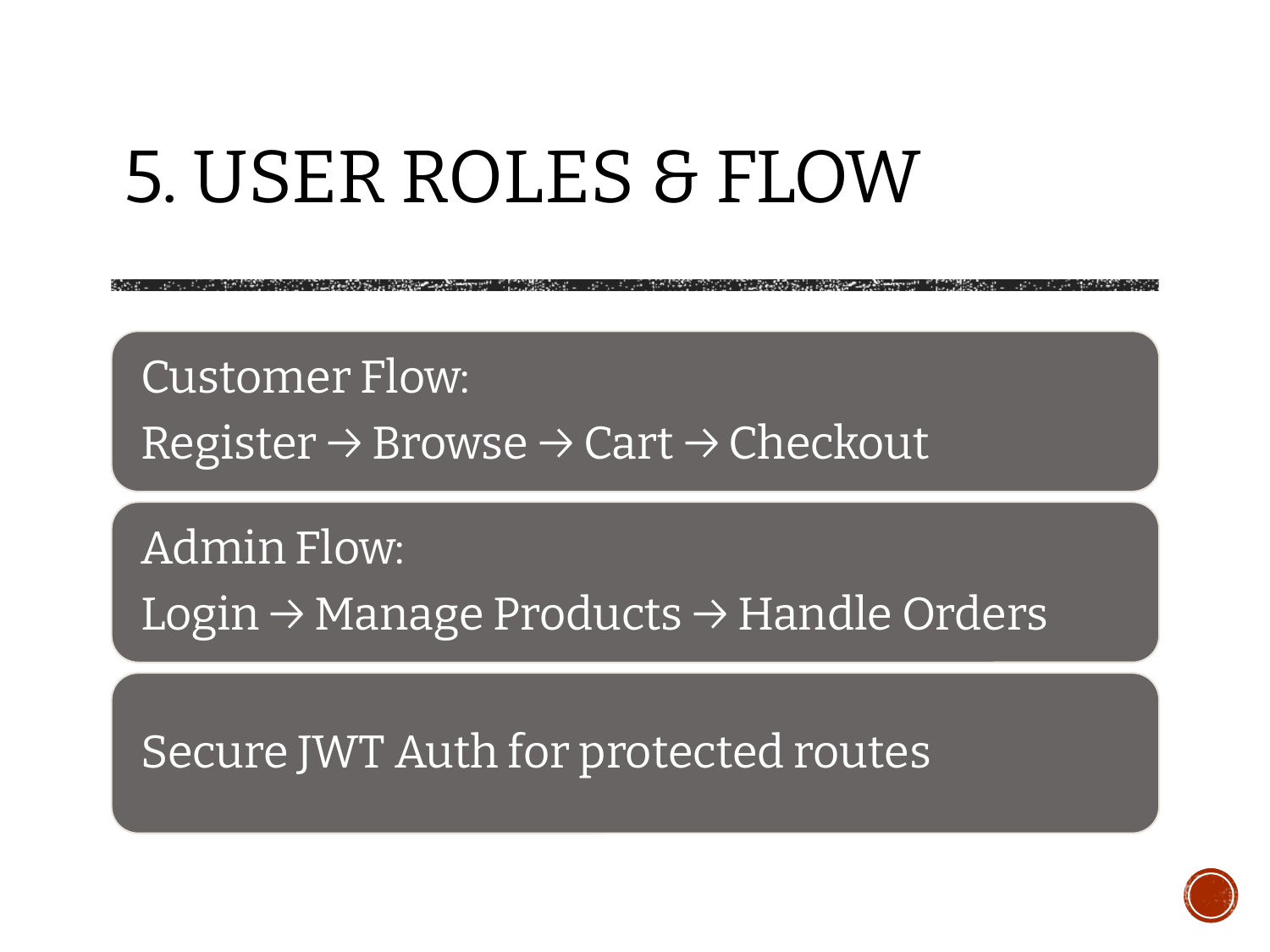

# 5. User Roles & Flow

Customer Flow:
Register → Browse → Cart → Checkout
Admin Flow:
Login → Manage Products → Handle Orders
Secure JWT Auth for protected routes